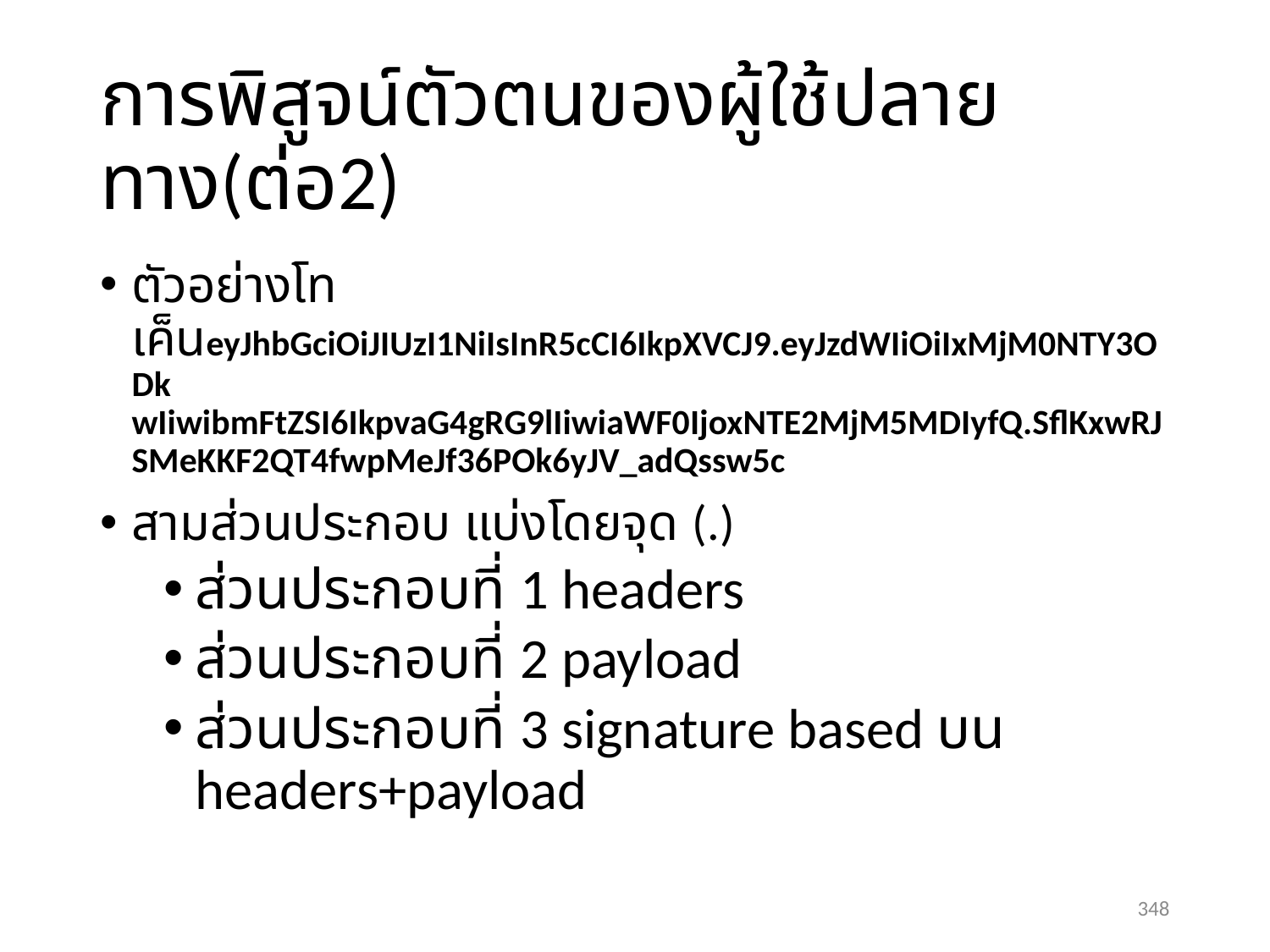

# การพิสูจน์ตัวตนของผู้ใช้ปลายทาง(ต่อ2)
ตัวอย่างโทเค็นeyJhbGciOiJIUzI1NiIsInR5cCI6IkpXVCJ9.eyJzdWIiOiIxMjM0NTY3ODk wIiwibmFtZSI6IkpvaG4gRG9lIiwiaWF0IjoxNTE2MjM5MDIyfQ.SflKxwRJ SMeKKF2QT4fwpMeJf36POk6yJV_adQssw5c
สามส่วนประกอบ แบ่งโดยจุด (.)
ส่วนประกอบที่ 1 headers
ส่วนประกอบที่ 2 payload
ส่วนประกอบที่ 3 signature based บน headers+payload
348